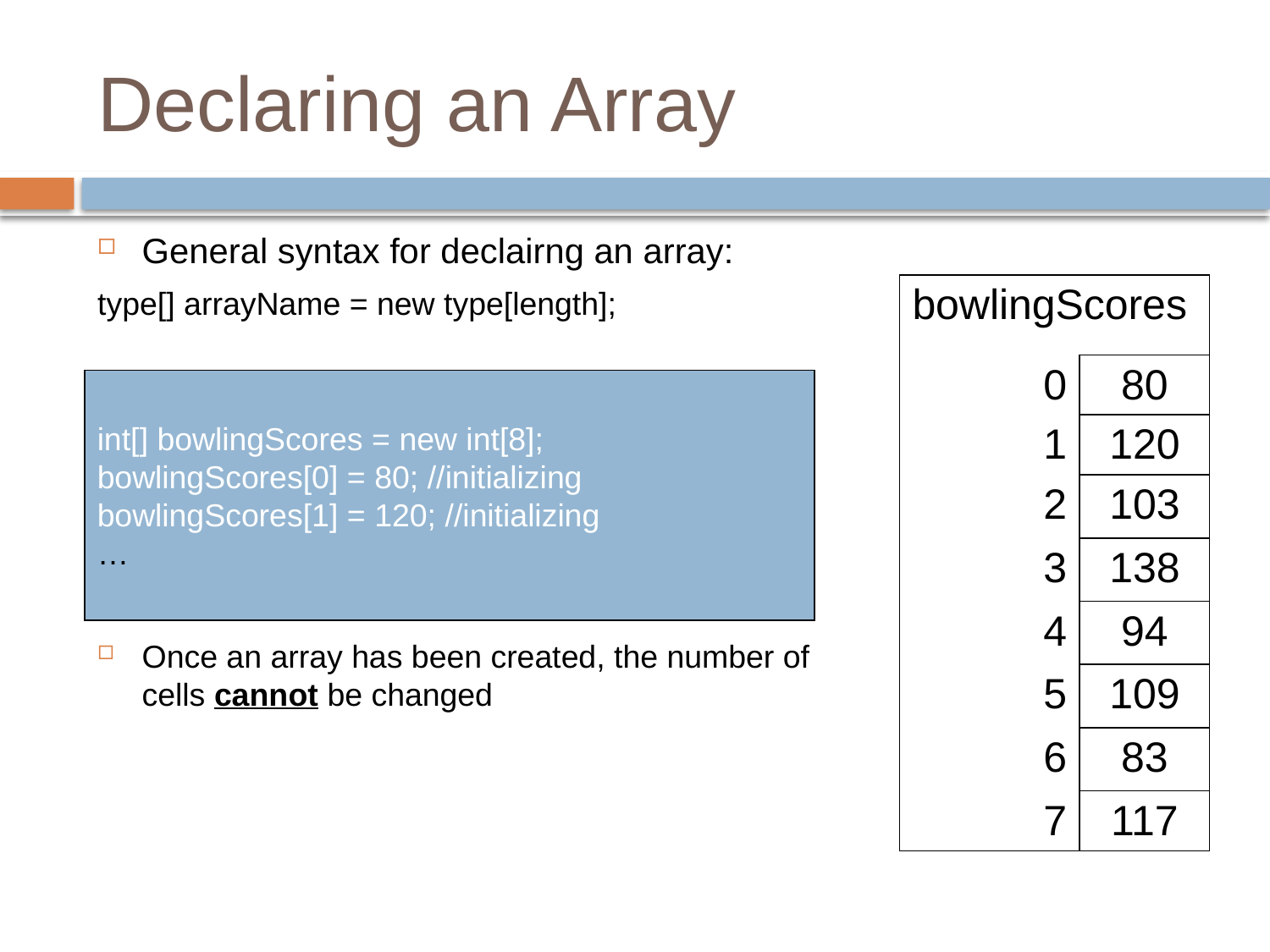

# Declaring an Array
General syntax for declairng an array:
type[] arrayName = new type[length];

Once an array has been created, the number of cells cannot be changed

| bowlingScores |  |
| --- | --- |
| 0 | 80 |
| 1 | 120 |
| 2 | 103 |
| 3 | 138 |
| 4 | 94 |
| 5 | 109 |
| 6 | 83 |
| 7 | 117 |
int[] bowlingScores = new int[8];
bowlingScores[0] = 80; //initializing
bowlingScores[1] = 120; //initializing
…